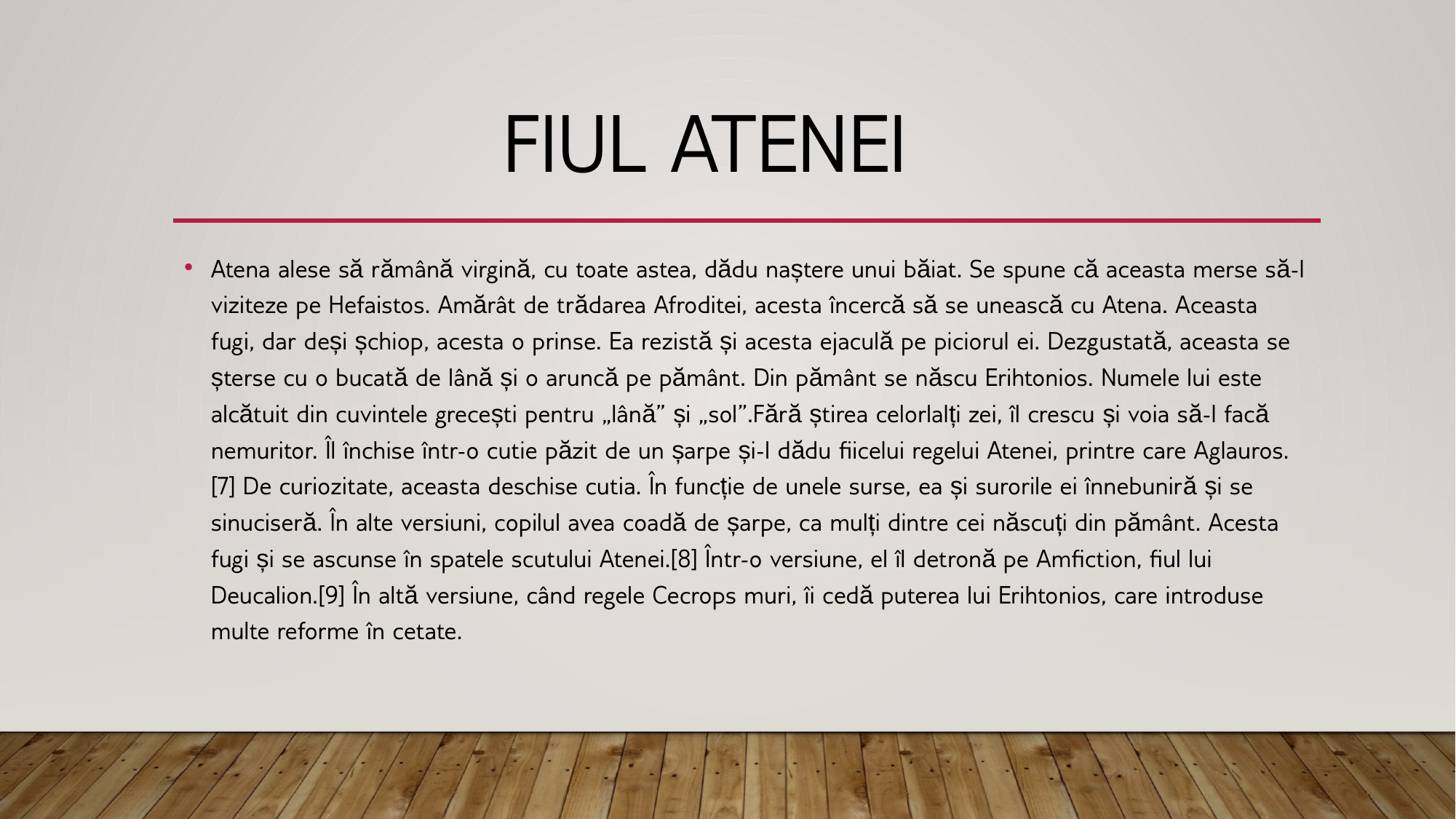

# fiul atenei
Atena alese să rămână virgină, cu toate astea, dădu naștere unui băiat. Se spune că aceasta merse să-l viziteze pe Hefaistos. Amărât de trădarea Afroditei, acesta încercă să se unească cu Atena. Aceasta fugi, dar deși șchiop, acesta o prinse. Ea rezistă și acesta ejaculă pe piciorul ei. Dezgustată, aceasta se șterse cu o bucată de lână și o aruncă pe pământ. Din pământ se născu Erihtonios. Numele lui este alcătuit din cuvintele grecești pentru „lână” și „sol”.Fără știrea celorlalți zei, îl crescu și voia să-l facă nemuritor. Îl închise într-o cutie păzit de un șarpe și-l dădu fiicelui regelui Atenei, printre care Aglauros.[7] De curiozitate, aceasta deschise cutia. În funcție de unele surse, ea și surorile ei înnebuniră și se sinuciseră. În alte versiuni, copilul avea coadă de șarpe, ca mulți dintre cei născuți din pământ. Acesta fugi și se ascunse în spatele scutului Atenei.[8] Într-o versiune, el îl detronă pe Amfiction, fiul lui Deucalion.[9] În altă versiune, când regele Cecrops muri, îi cedă puterea lui Erihtonios, care introduse multe reforme în cetate.